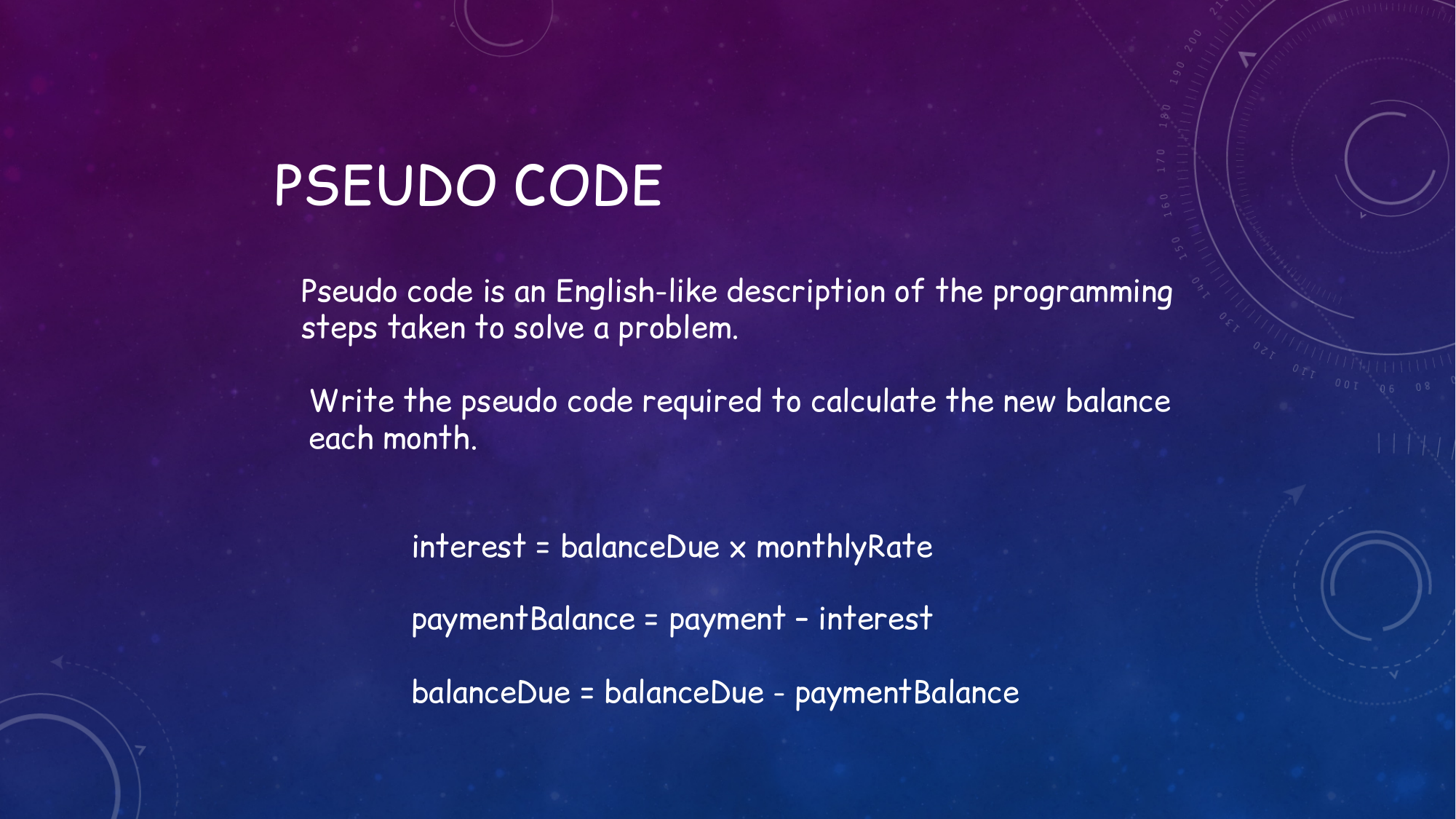

# Pseudo code
Pseudo code is an English-like description of the programming
steps taken to solve a problem.
Write the pseudo code required to calculate the new balance
each month.
interest = balanceDue x monthlyRate

paymentBalance = payment – interest

balanceDue = balanceDue - paymentBalance